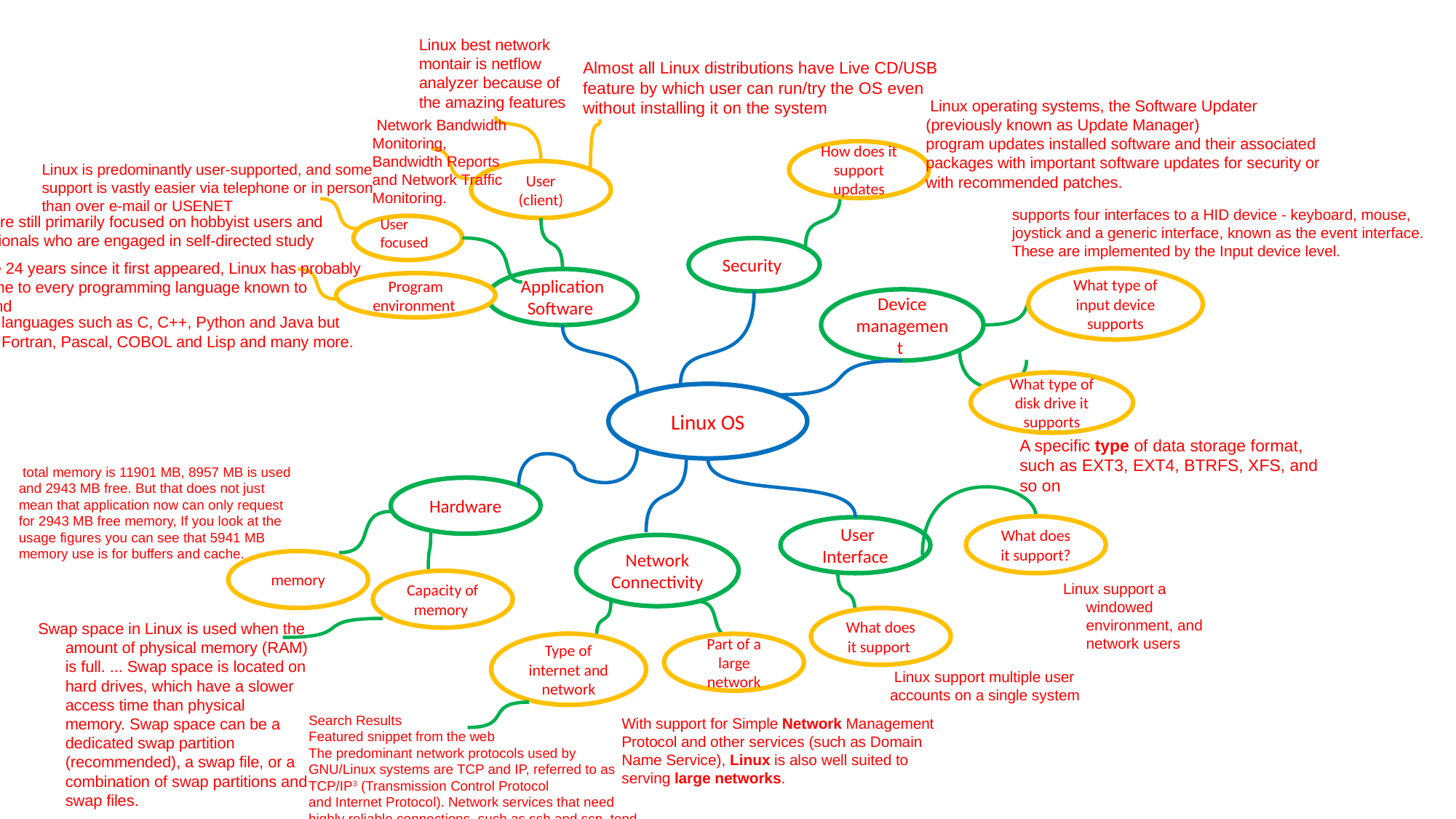

Linux best network montair is netflow analyzer because of the amazing features
Almost all Linux distributions have Live CD/USB feature by which user can run/try the OS even without installing it on the system
 Linux operating systems, the Software Updater (previously known as Update Manager) program updates installed software and their associated packages with important software updates for security or with recommended patches.
 Network Bandwidth Monitoring, Bandwidth Reports and Network Traffic Monitoring.

How does it support updates
Linux is predominantly user-supported, and some support is vastly easier via telephone or in person than over e-mail or USENET
User (client)
supports four interfaces to a HID device - keyboard, mouse, joystick and a generic interface, known as the event interface. These are implemented by the Input device level.
LUGs are still primarily focused on hobbyist users and professionals who are engaged in self-directed study

User focused
Security
But in the 24 years since it first appeared, Linux has probably been home to every programming language known to humankind
What type of input device supports
Application Software
Program environment
Device management
Not just obvious languages such as C, C++, Python and Java but also C# (Mono), Fortran, Pascal, COBOL and Lisp and many more.

What type of disk drive it supports
Linux OS
A specific type of data storage format, such as EXT3, EXT4, BTRFS, XFS, and so on
 total memory is 11901 MB, 8957 MB is used and 2943 MB free. But that does not just mean that application now can only request for 2943 MB free memory, If you look at the usage figures you can see that 5941 MB memory use is for buffers and cache.
Hardware
What does it support?
 User Interface
Network Connectivity
memory
Capacity of memory
 Linux support a windowed environment, and network users

What does it support
Swap space in Linux is used when the amount of physical memory (RAM) is full. ... Swap space is located on hard drives, which have a slower access time than physical memory. Swap space can be a dedicated swap partition (recommended), a swap file, or a combination of swap partitions and swap files.

Type of internet and network
Part of a large network
 Linux support multiple user accounts on a single system
Search Results
Featured snippet from the web
The predominant network protocols used by GNU/Linux systems are TCP and IP, referred to as TCP/IP3 (Transmission Control Protocol and Internet Protocol). Network services that need highly reliable connections, such as ssh and scp, tend to use TCP/IP.
With support for Simple Network Management Protocol and other services (such as Domain Name Service), Linux is also well suited to serving large networks.